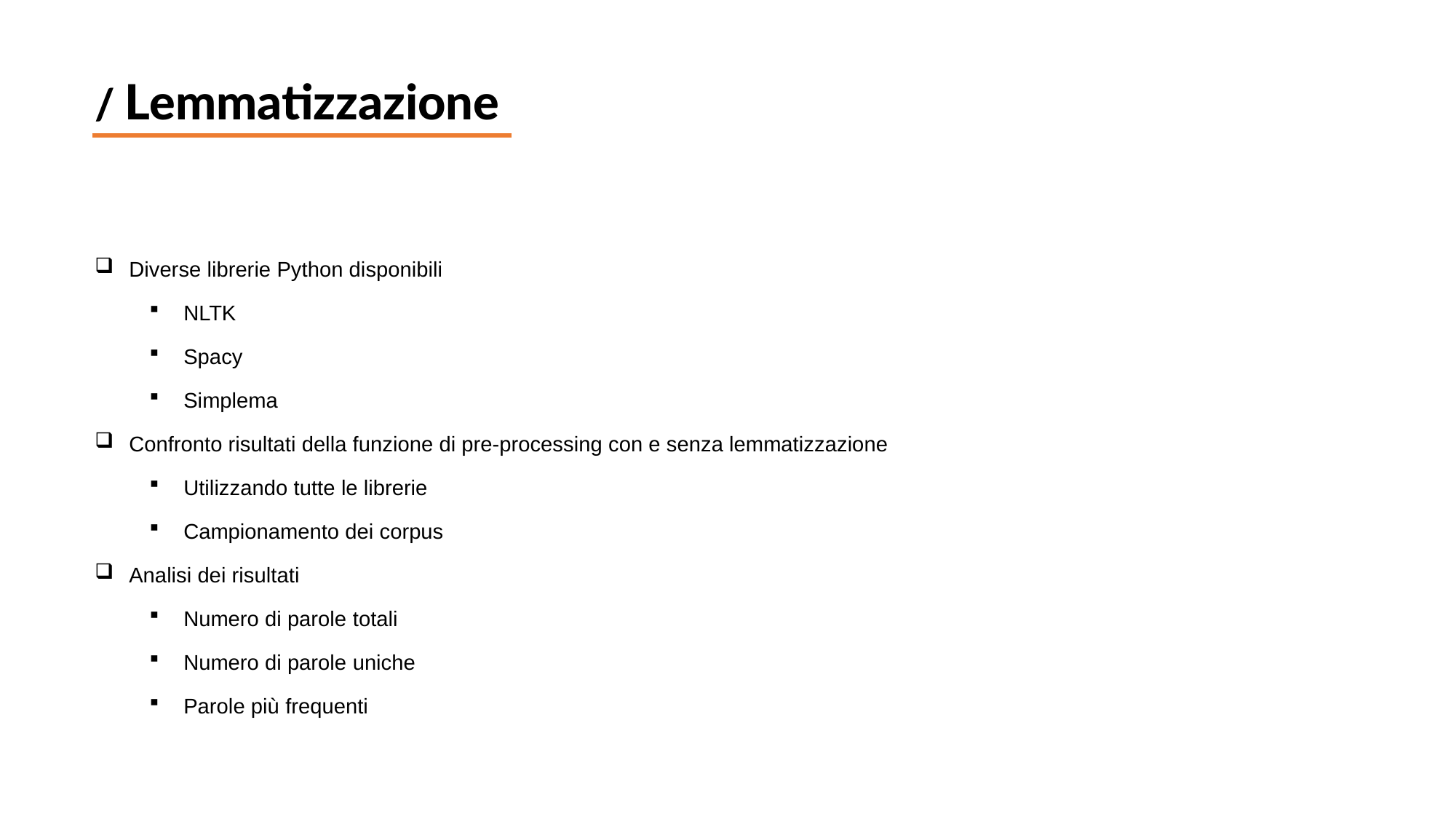

/ Lemmatizzazione
Diverse librerie Python disponibili
NLTK
Spacy
Simplema
Confronto risultati della funzione di pre-processing con e senza lemmatizzazione
Utilizzando tutte le librerie
Campionamento dei corpus
Analisi dei risultati
Numero di parole totali
Numero di parole uniche
Parole più frequenti